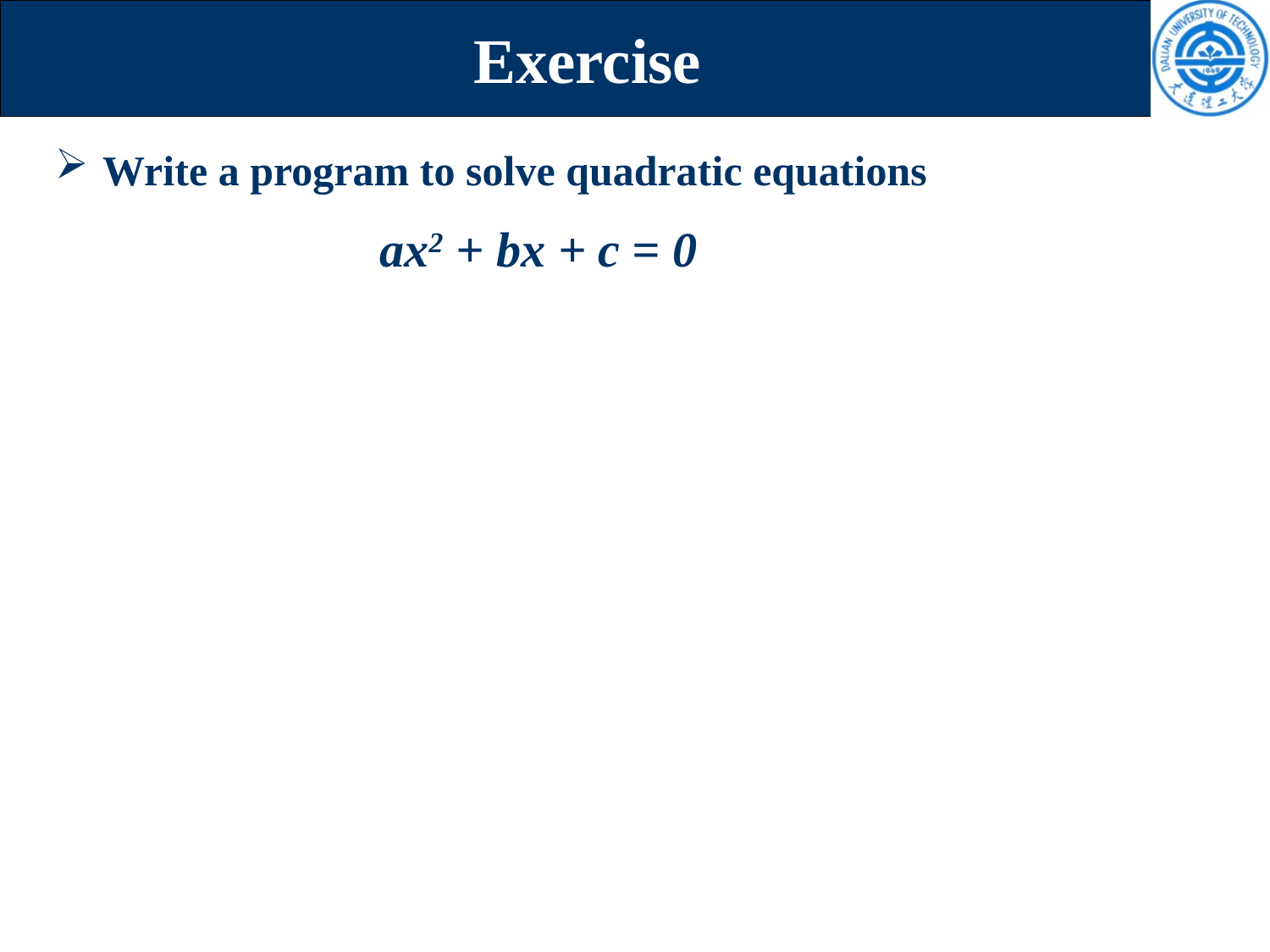

# Exercise
Write a program to solve quadratic equations
ax2 + bx + c = 0